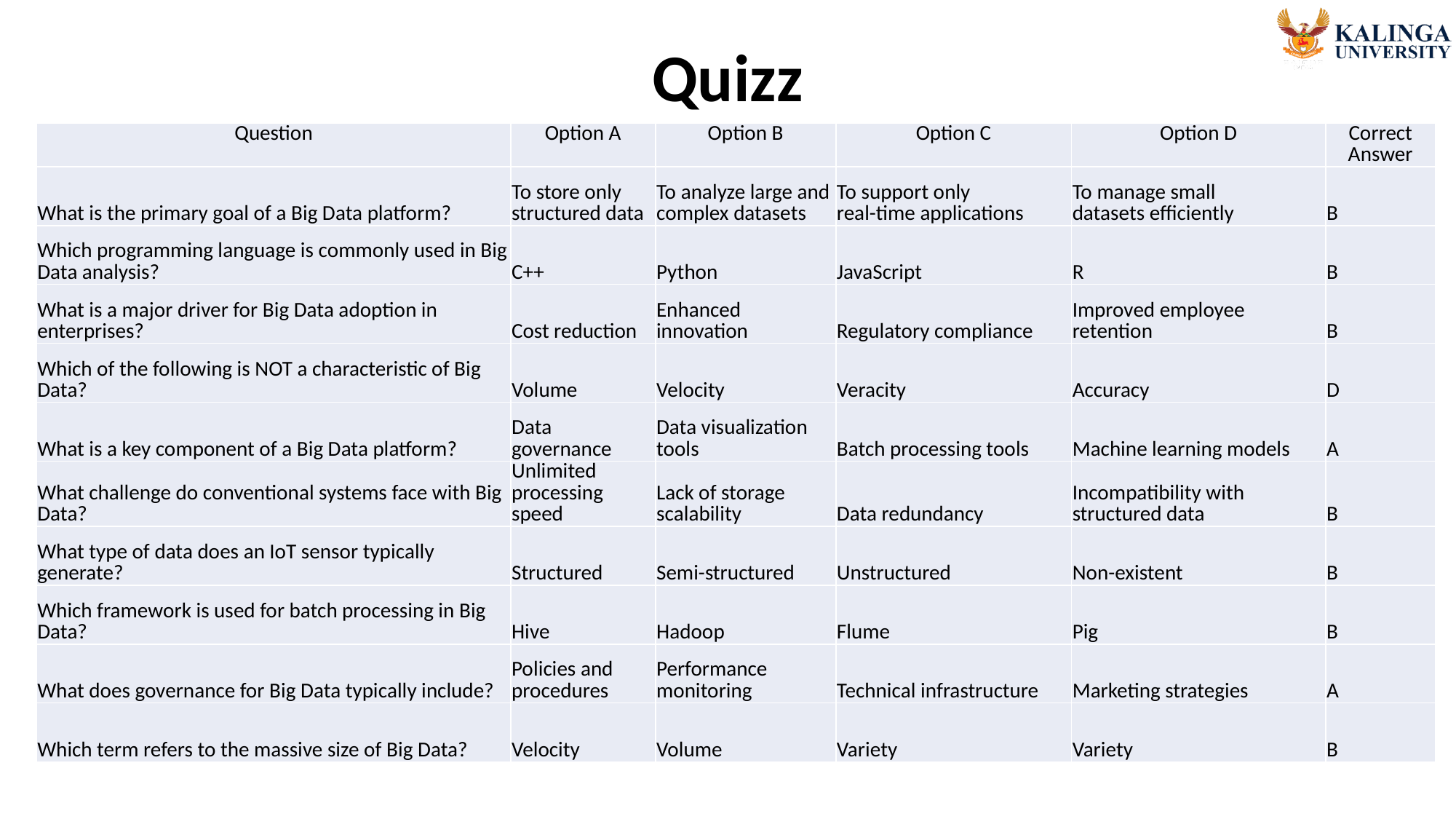

# Quizz
| Question | Option A | Option B | Option C | Option D | Correct Answer |
| --- | --- | --- | --- | --- | --- |
| What is the primary goal of a Big Data platform? | To store only structured data | To analyze large and complex datasets | To support only real-time applications | To manage small datasets efficiently | B |
| Which programming language is commonly used in Big Data analysis? | C++ | Python | JavaScript | R | B |
| What is a major driver for Big Data adoption in enterprises? | Cost reduction | Enhanced innovation | Regulatory compliance | Improved employee retention | B |
| Which of the following is NOT a characteristic of Big Data? | Volume | Velocity | Veracity | Accuracy | D |
| What is a key component of a Big Data platform? | Data governance | Data visualization tools | Batch processing tools | Machine learning models | A |
| What challenge do conventional systems face with Big Data? | Unlimited processing speed | Lack of storage scalability | Data redundancy | Incompatibility with structured data | B |
| What type of data does an IoT sensor typically generate? | Structured | Semi-structured | Unstructured | Non-existent | B |
| Which framework is used for batch processing in Big Data? | Hive | Hadoop | Flume | Pig | B |
| What does governance for Big Data typically include? | Policies and procedures | Performance monitoring | Technical infrastructure | Marketing strategies | A |
| Which term refers to the massive size of Big Data? | Velocity | Volume | Variety | Variety | B |